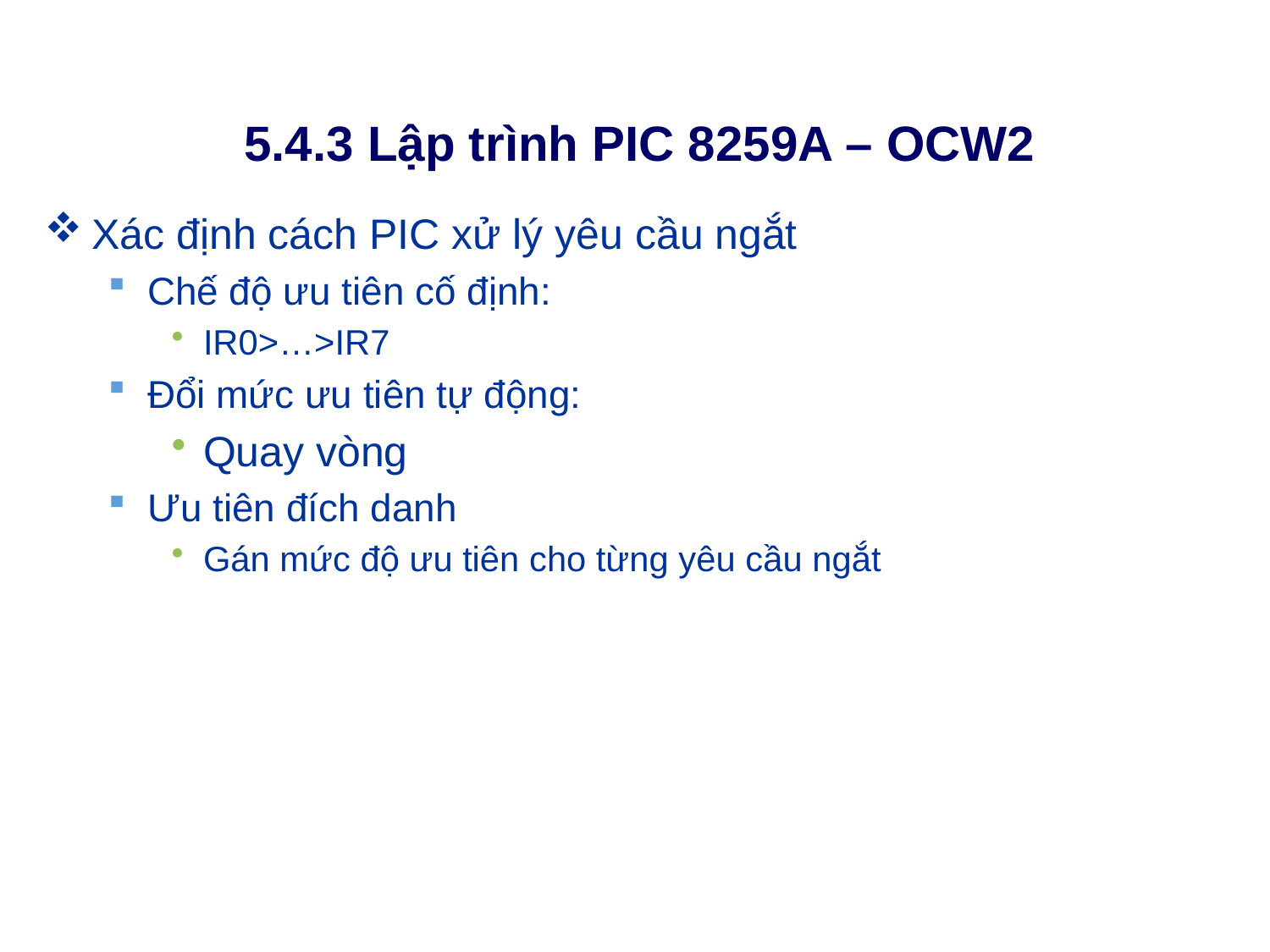

# 5.4.3 Lập trình PIC 8259A – OCW2
Xác định cách PIC xử lý yêu cầu ngắt
Chế độ ưu tiên cố định:
IR0>…>IR7
Đổi mức ưu tiên tự động:
Quay vòng
Ưu tiên đích danh
Gán mức độ ưu tiên cho từng yêu cầu ngắt